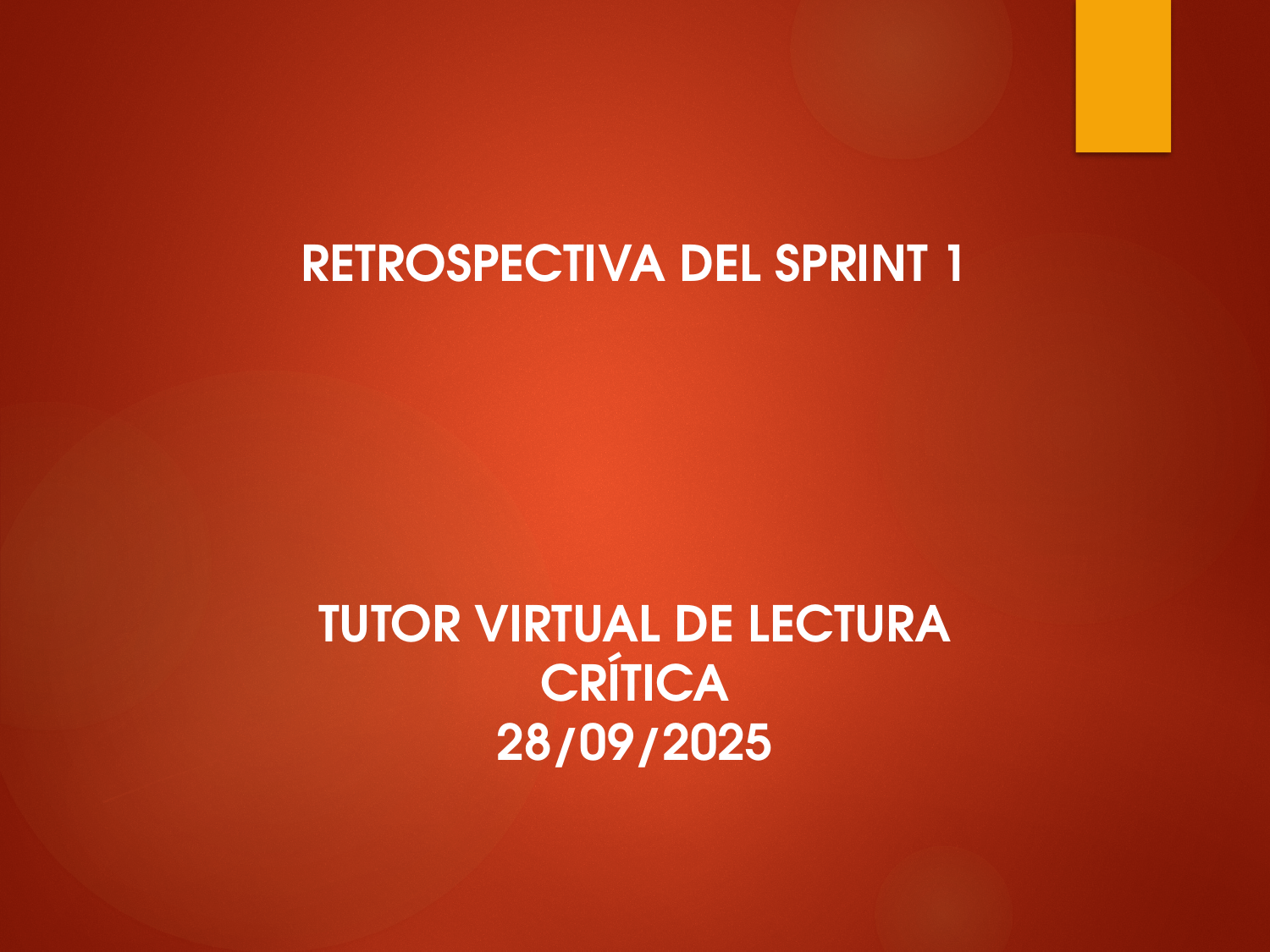

RETROSPECTIVA DEL SPRINT 1
TUTOR VIRTUAL DE LECTURA CRÍTICA
28/09/2025